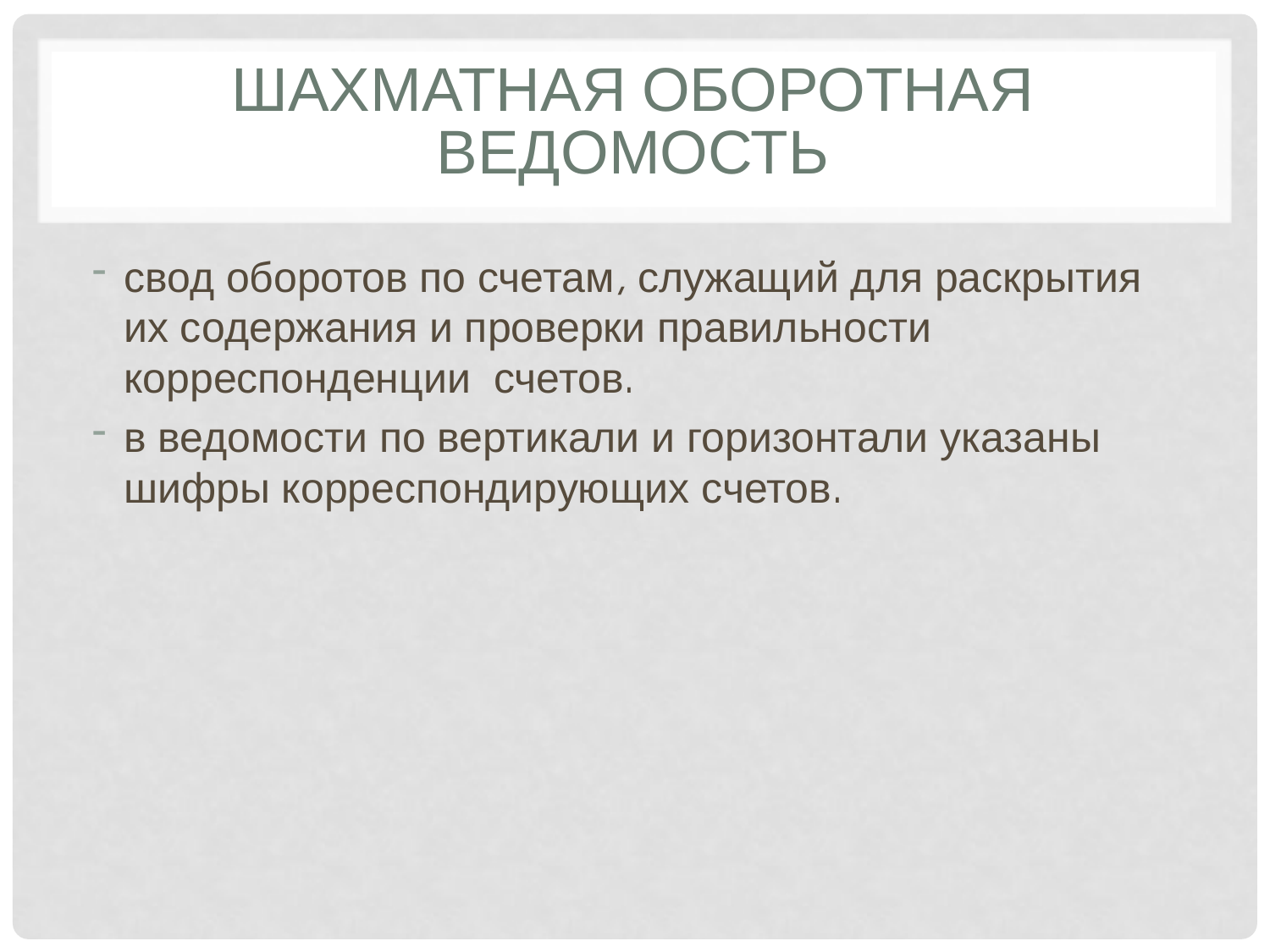

# Шахматная оборотная ведомость
свод оборотов по счетам, служащий для раскрытия их содержания и проверки правильности корреспонденции  счетов.
в ведомости по вертикали и горизонтали указаны шифры корреспондирующих счетов.